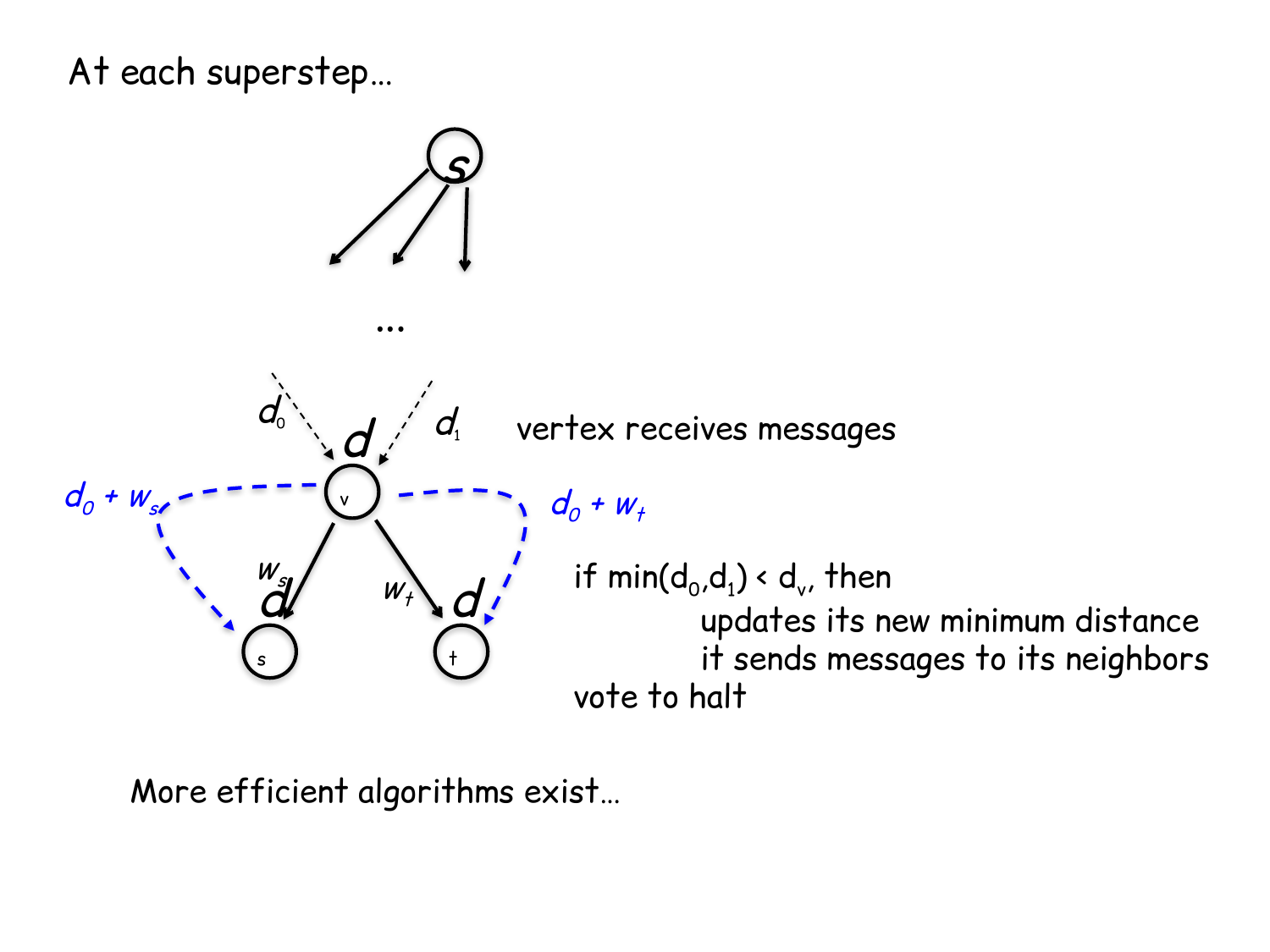

At each superstep…
 s

…
d0
d1
vertex receives messages
dv

d0 + ws
d0 + wt

if min(d0,d1) < dv, then
	updates its new minimum distance
	it sends messages to its neighbors
vote to halt
ws
wt
ds

dt

More efficient algorithms exist…